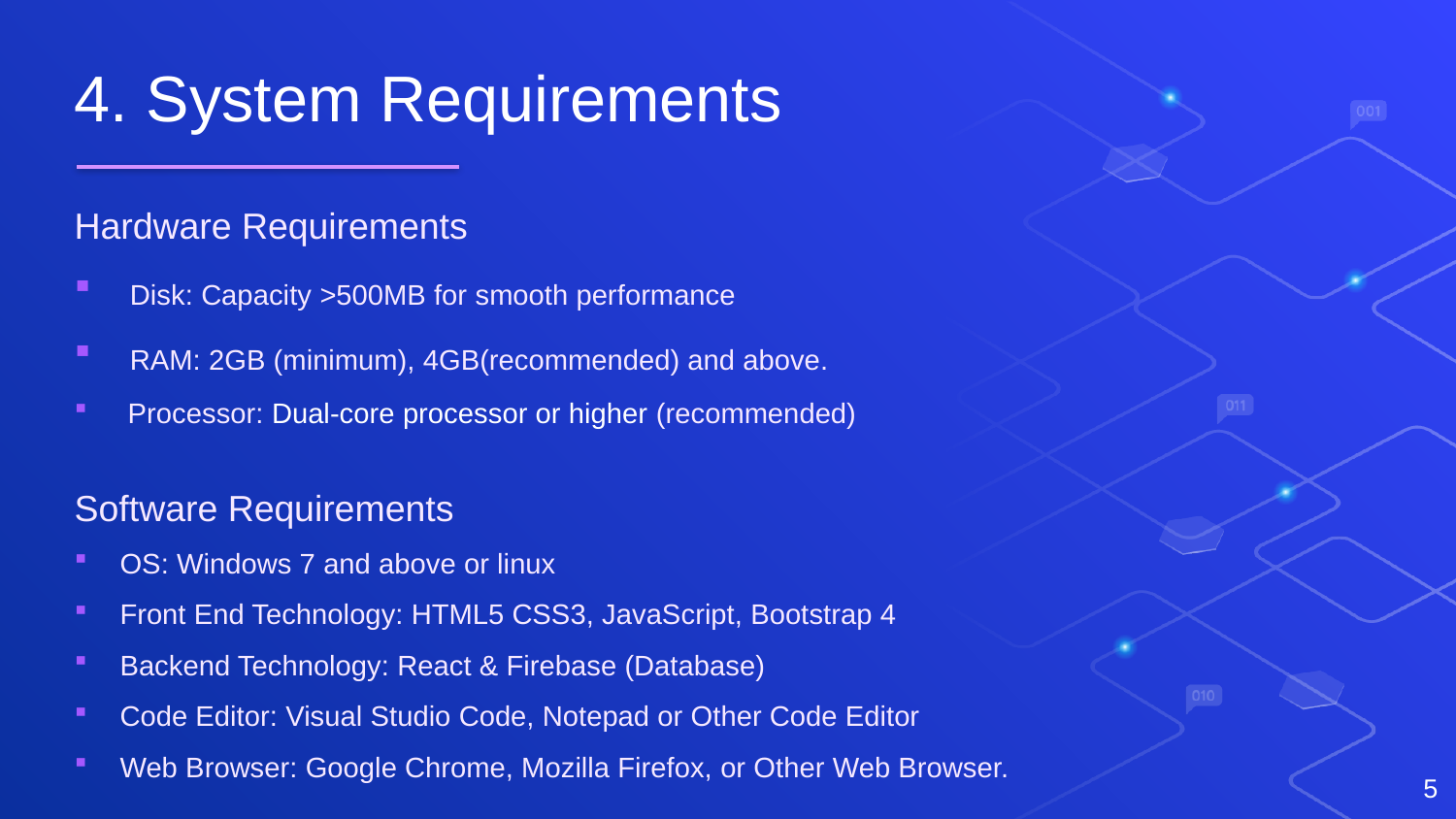

# 4. System Requirements
Hardware Requirements
 Disk: Capacity >500MB for smooth performance
 RAM: 2GB (minimum), 4GB(recommended) and above.
 Processor: Dual-core processor or higher (recommended)

Software Requirements
OS: Windows 7 and above or linux
Front End Technology: HTML5 CSS3, JavaScript, Bootstrap 4
Backend Technology: React & Firebase (Database)
Code Editor: Visual Studio Code, Notepad or Other Code Editor
Web Browser: Google Chrome, Mozilla Firefox, or Other Web Browser.
5